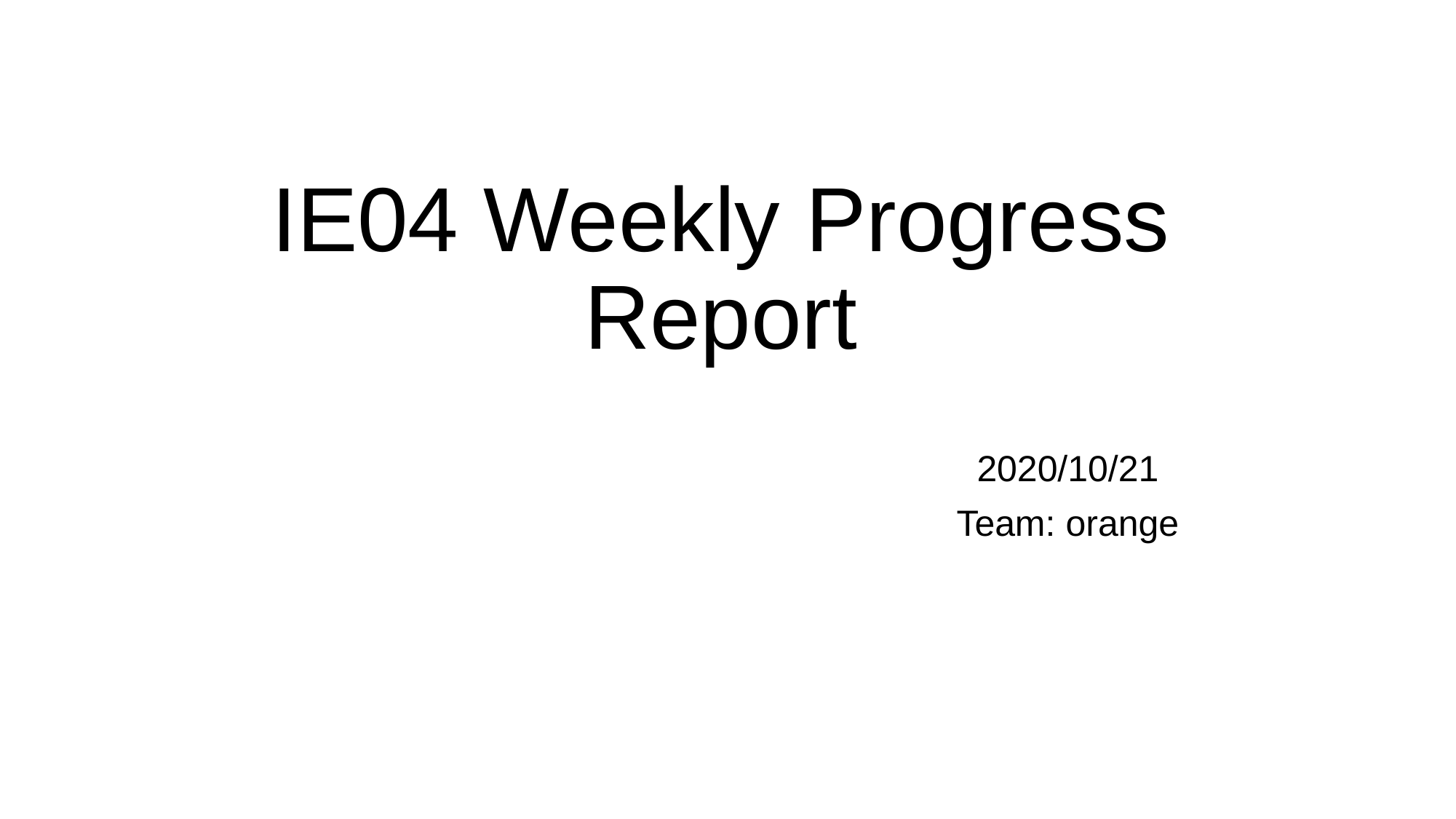

# IE04 Weekly Progress Report
2020/10/21
Team: orange